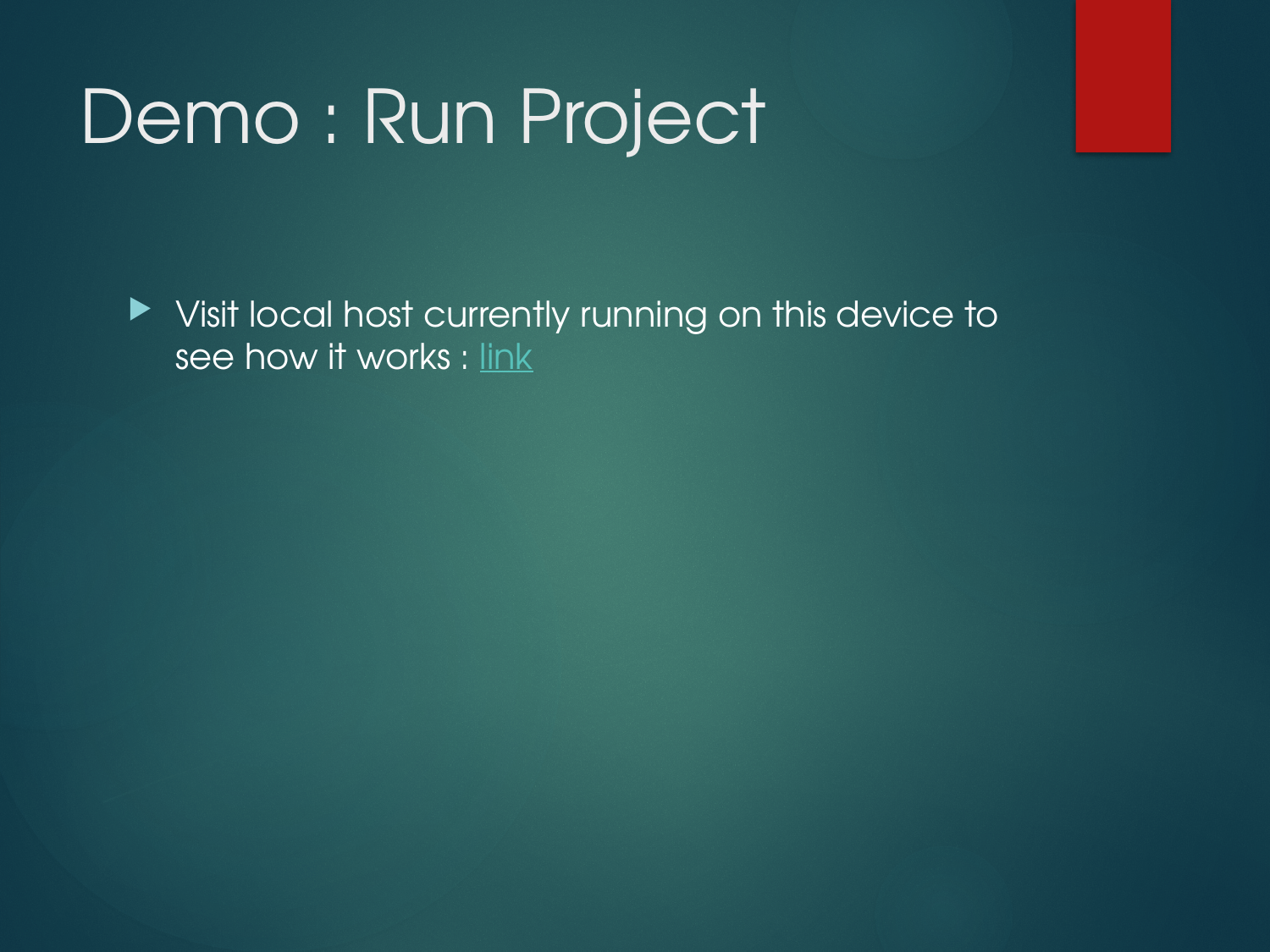

# Demo : Run Project
Visit local host currently running on this device to see how it works : link